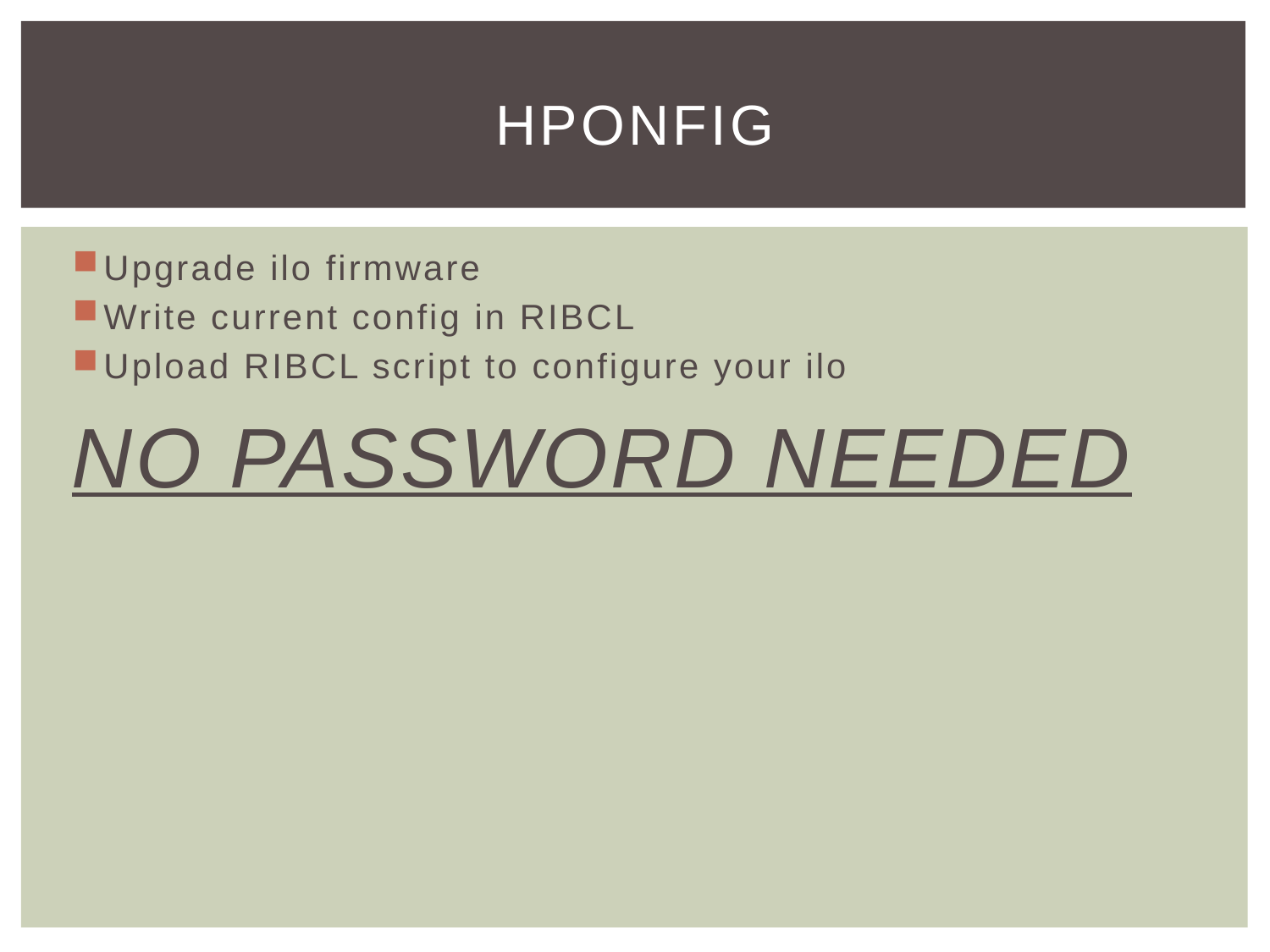

# hponfig
Upgrade ilo firmware
Write current config in RIBCL
Upload RIBCL script to configure your ilo
NO PASSWORD NEEDED